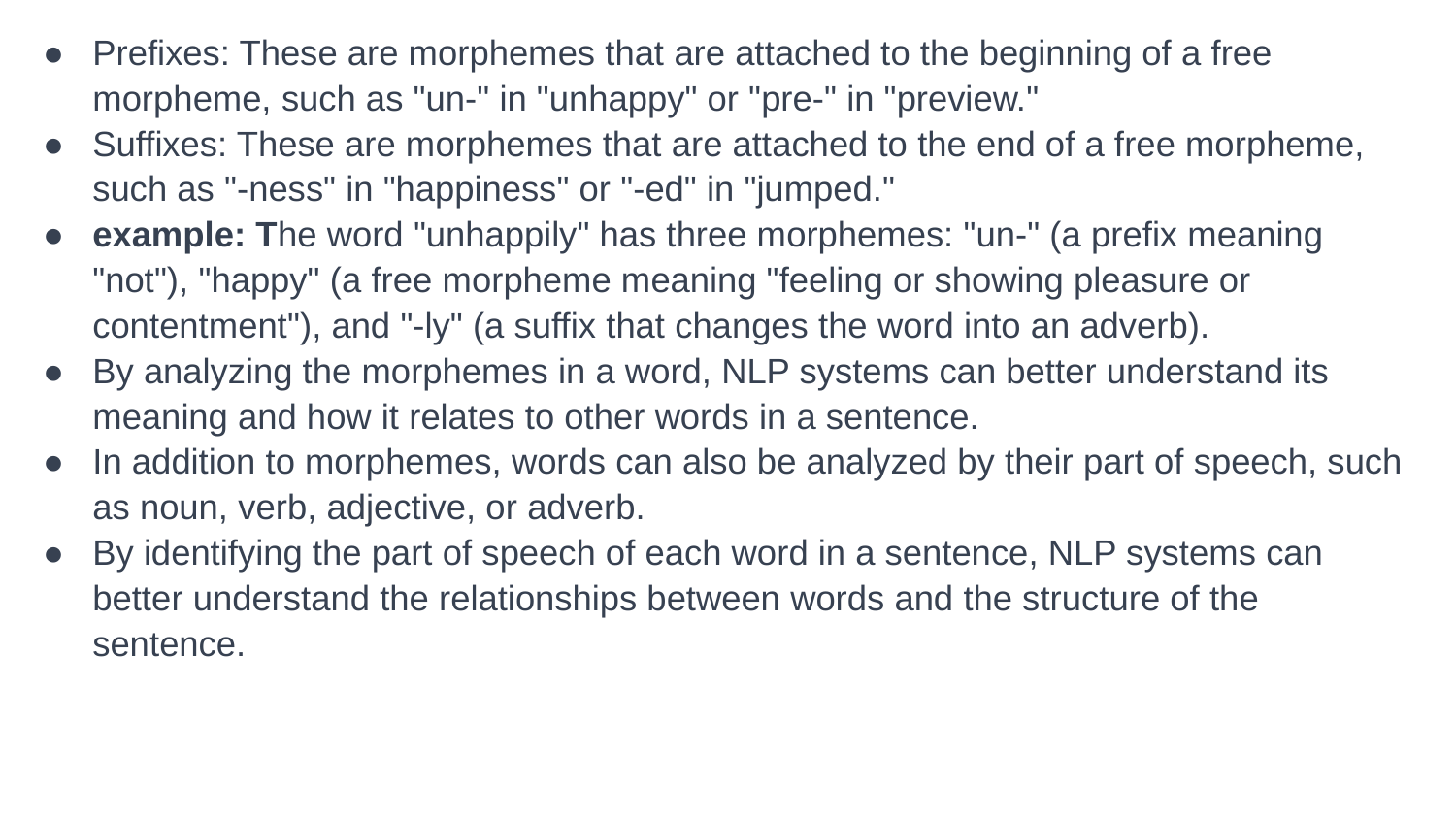

Prefixes: These are morphemes that are attached to the beginning of a free morpheme, such as "un-" in "unhappy" or "pre-" in "preview."
Suffixes: These are morphemes that are attached to the end of a free morpheme, such as "-ness" in "happiness" or "-ed" in "jumped."
example: The word "unhappily" has three morphemes: "un-" (a prefix meaning "not"), "happy" (a free morpheme meaning "feeling or showing pleasure or contentment"), and "-ly" (a suffix that changes the word into an adverb).
By analyzing the morphemes in a word, NLP systems can better understand its meaning and how it relates to other words in a sentence.
In addition to morphemes, words can also be analyzed by their part of speech, such as noun, verb, adjective, or adverb.
By identifying the part of speech of each word in a sentence, NLP systems can better understand the relationships between words and the structure of the sentence.